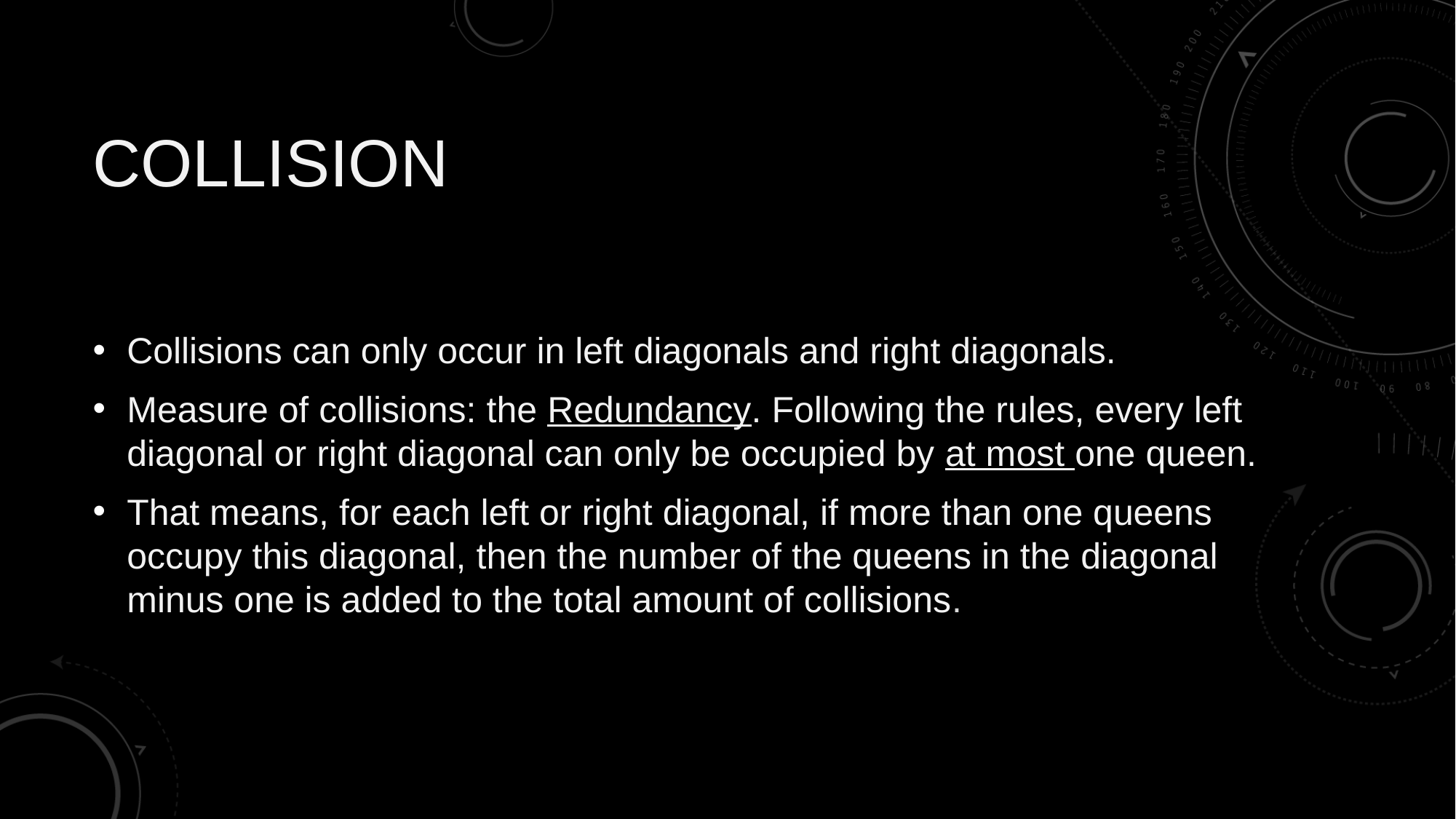

# Collision
Collisions can only occur in left diagonals and right diagonals.
Measure of collisions: the Redundancy. Following the rules, every left diagonal or right diagonal can only be occupied by at most one queen.
That means, for each left or right diagonal, if more than one queens occupy this diagonal, then the number of the queens in the diagonal minus one is added to the total amount of collisions.